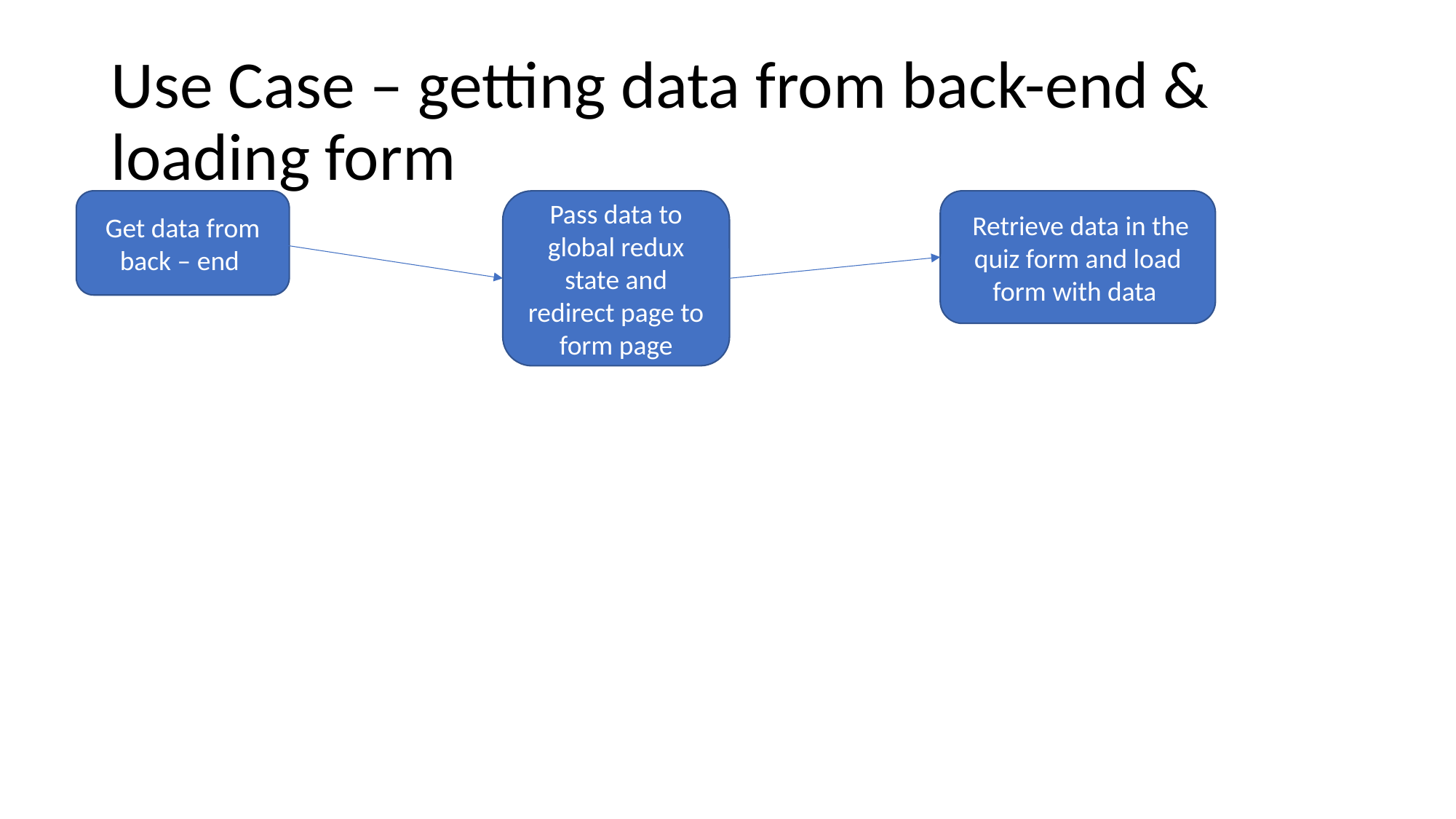

# Use Case – getting data from back-end & loading form
 Retrieve data in the quiz form and load form with data
Pass data to global redux state and redirect page to form page
Get data from back – end